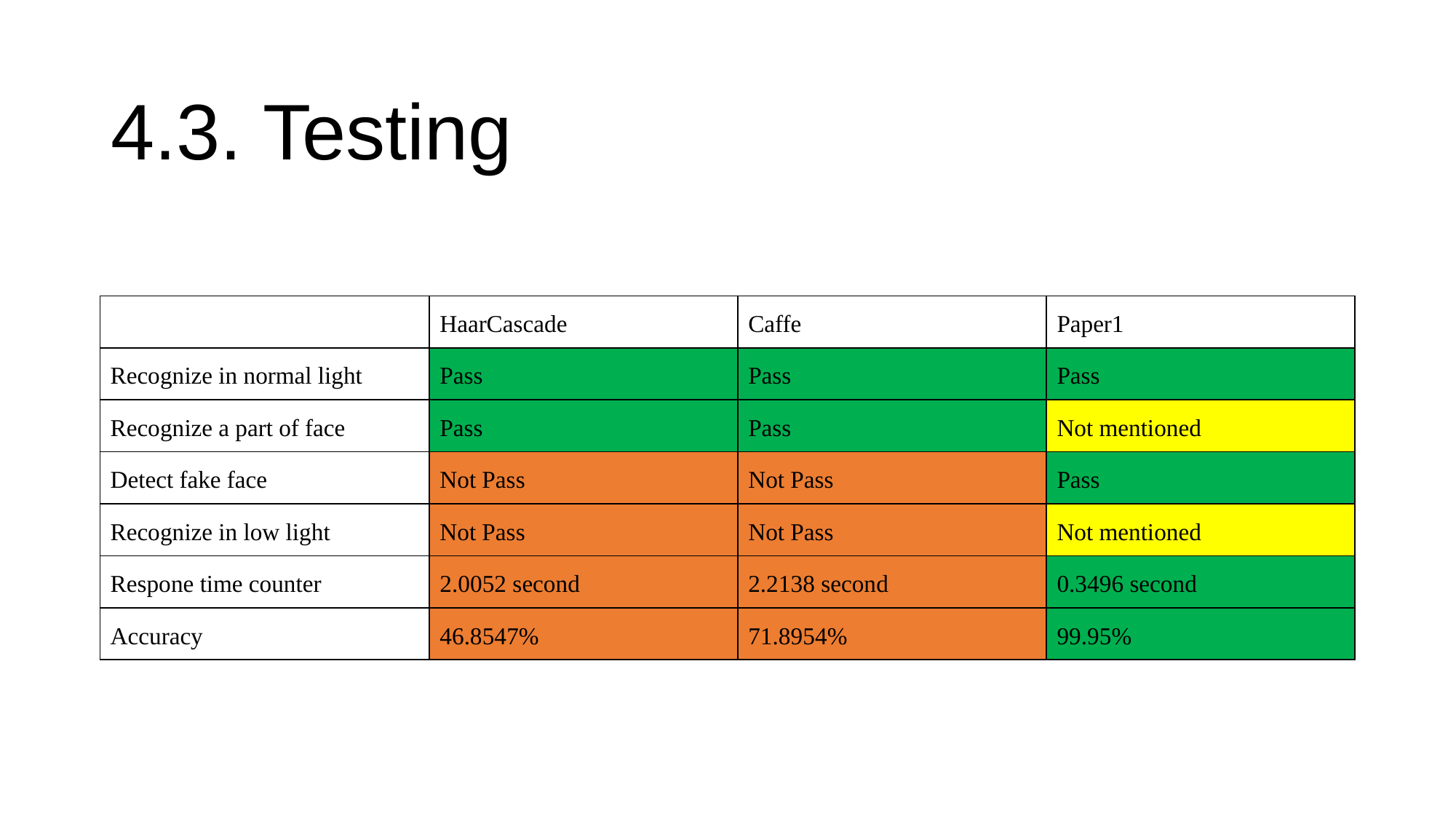

# 4.3. Testing
|  | HaarCascade | Caffe | Paper1 |
| --- | --- | --- | --- |
| Recognize in normal light | Pass | Pass | Pass |
| Recognize a part of face | Pass | Pass | Not mentioned |
| Detect fake face | Not Pass | Not Pass | Pass |
| Recognize in low light | Not Pass | Not Pass | Not mentioned |
| Respone time counter | 2.0052 second | 2.2138 second | 0.3496 second |
| Accuracy | 46.8547% | 71.8954% | 99.95% |